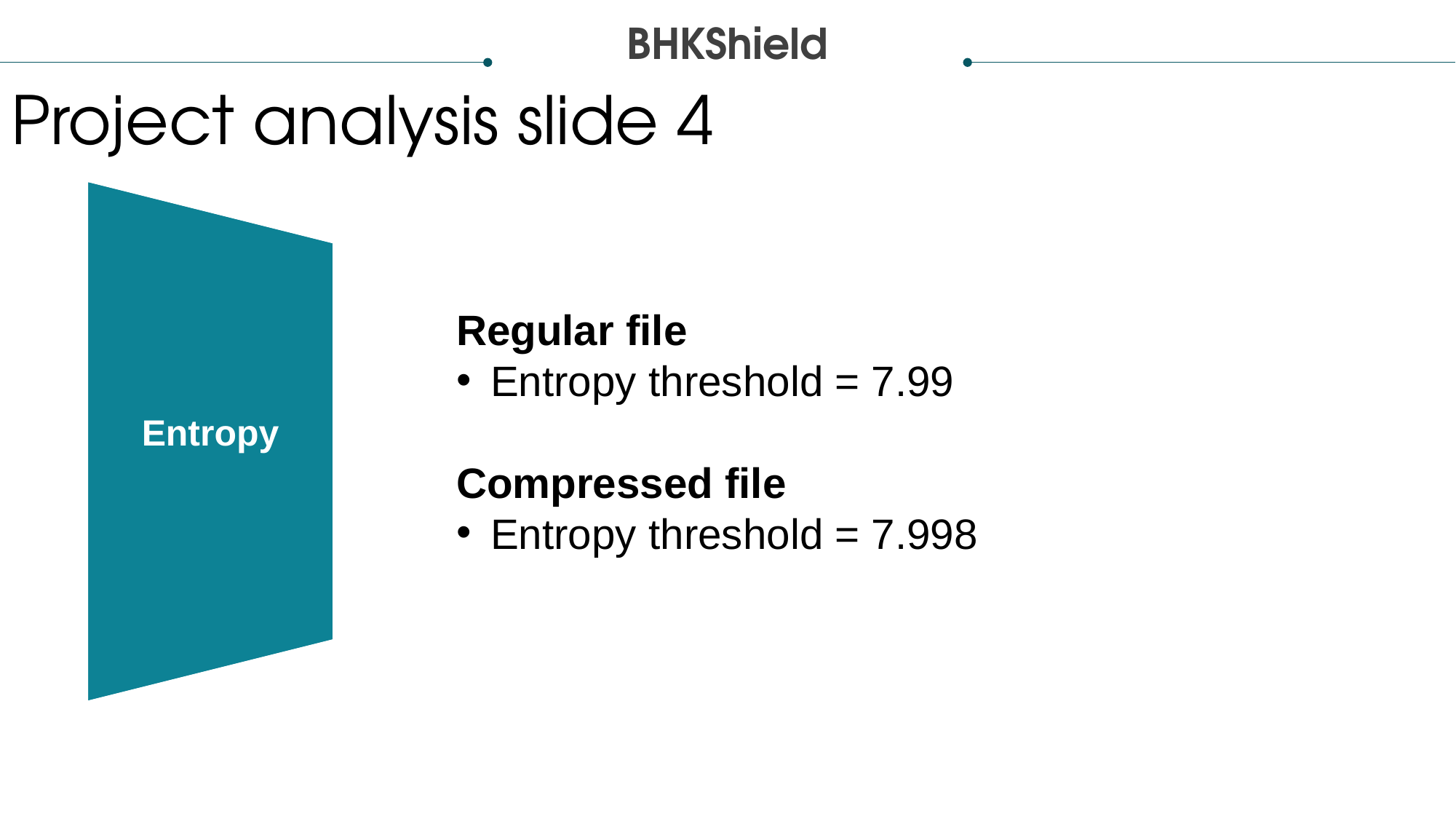

BHKShield
Project analysis slide 4
Regular file
Entropy threshold = 7.99

Compressed file
Entropy threshold = 7.998

Entropy